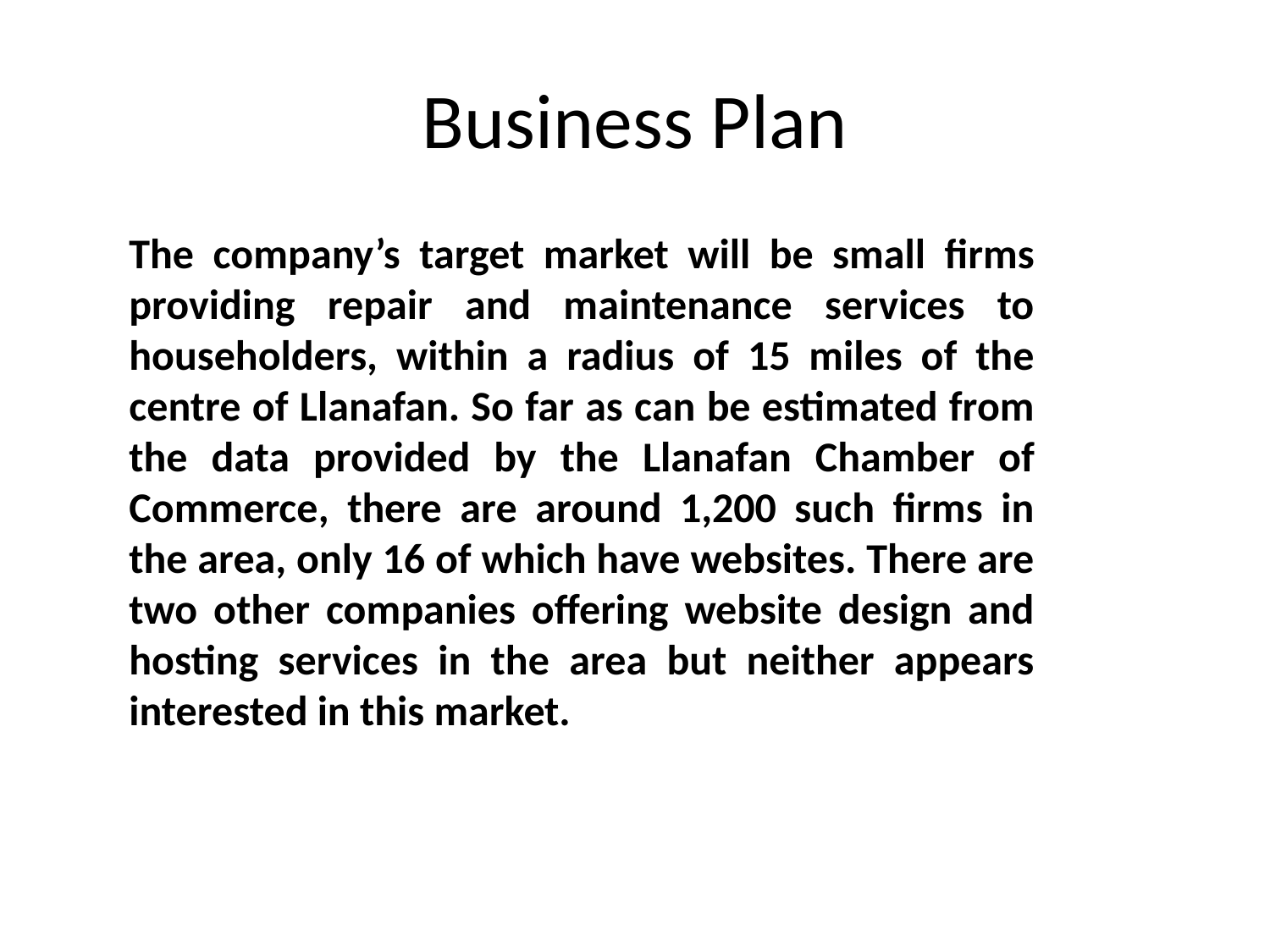

# Business Plan
The company’s target market will be small firms providing repair and maintenance services to householders, within a radius of 15 miles of the centre of Llanafan. So far as can be estimated from the data provided by the Llanafan Chamber of Commerce, there are around 1,200 such firms in the area, only 16 of which have websites. There are two other companies offering website design and hosting services in the area but neither appears interested in this market.